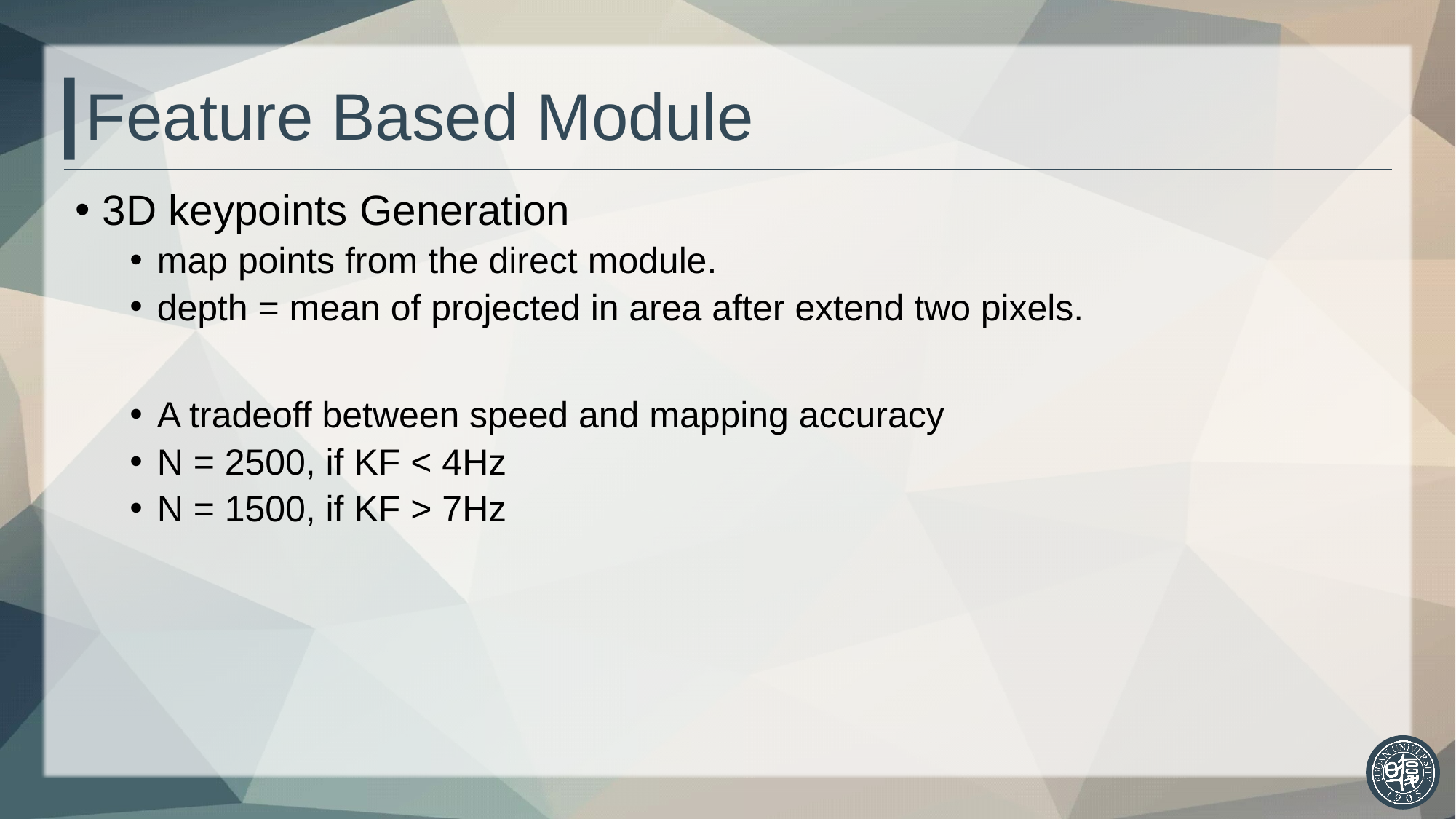

# Feature Based Module
3D keypoints Generation
map points from the direct module.
depth = mean of projected in area after extend two pixels.

A tradeoff between speed and mapping accuracy
N = 2500, if KF < 4Hz
N = 1500, if KF > 7Hz